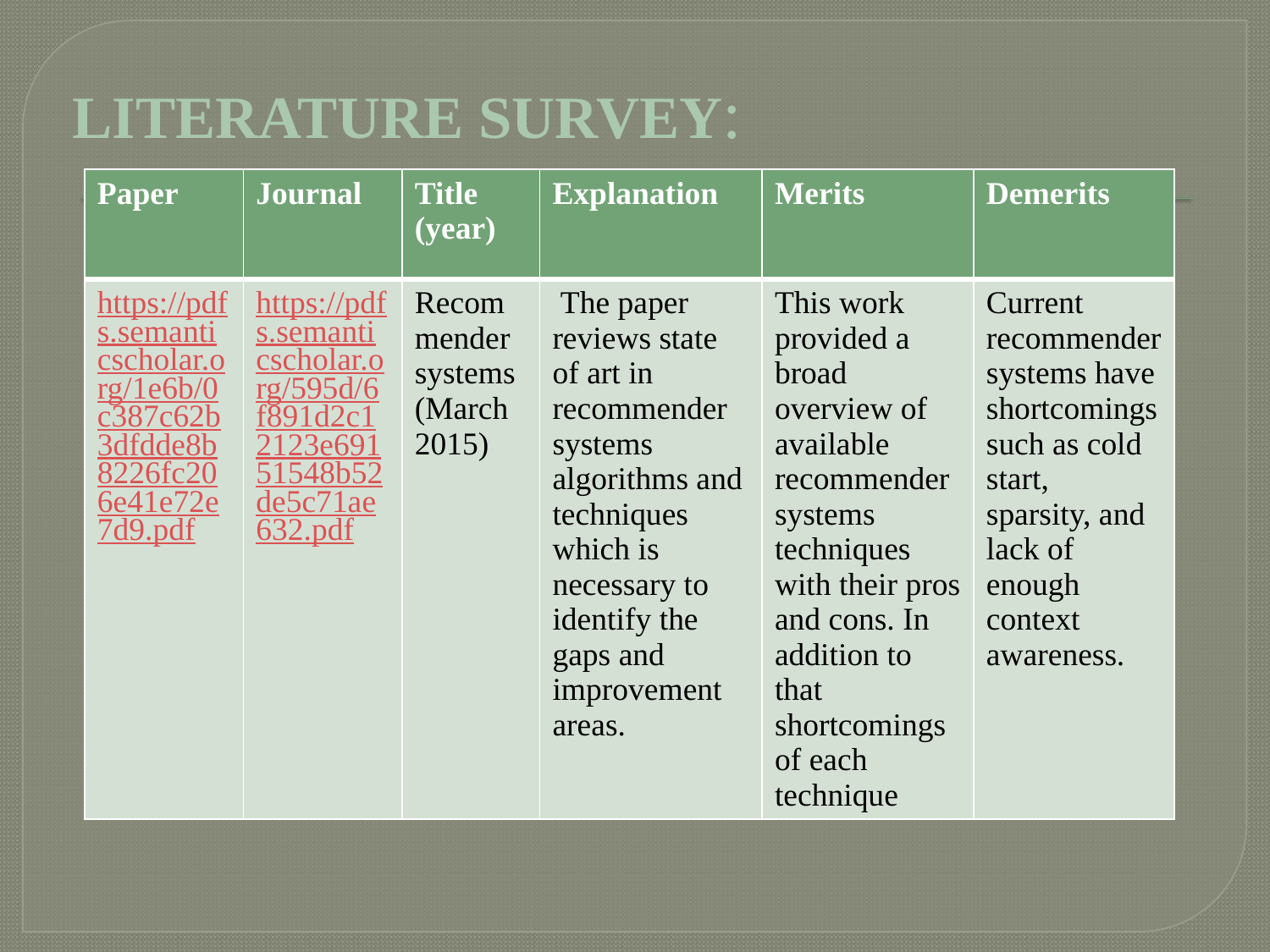

# LITERATURE SURVEY:
| Paper | Journal | Title (year) | Explanation | Merits | Demerits |
| --- | --- | --- | --- | --- | --- |
| https://pdfs.semanticscholar.org/1e6b/0c387c62b3dfdde8b8226fc206e41e72e7d9.pdf | https://pdfs.semanticscholar.org/595d/6f891d2c12123e69151548b52de5c71ae632.pdf | Recommender systems (March 2015) | The paper reviews state of art in recommender systems algorithms and techniques which is necessary to identify the gaps and improvement areas. | This work provided a broad overview of available recommender systems techniques with their pros and cons. In addition to that shortcomings of each technique | Current recommender systems have shortcomings such as cold start, sparsity, and lack of enough context awareness. |